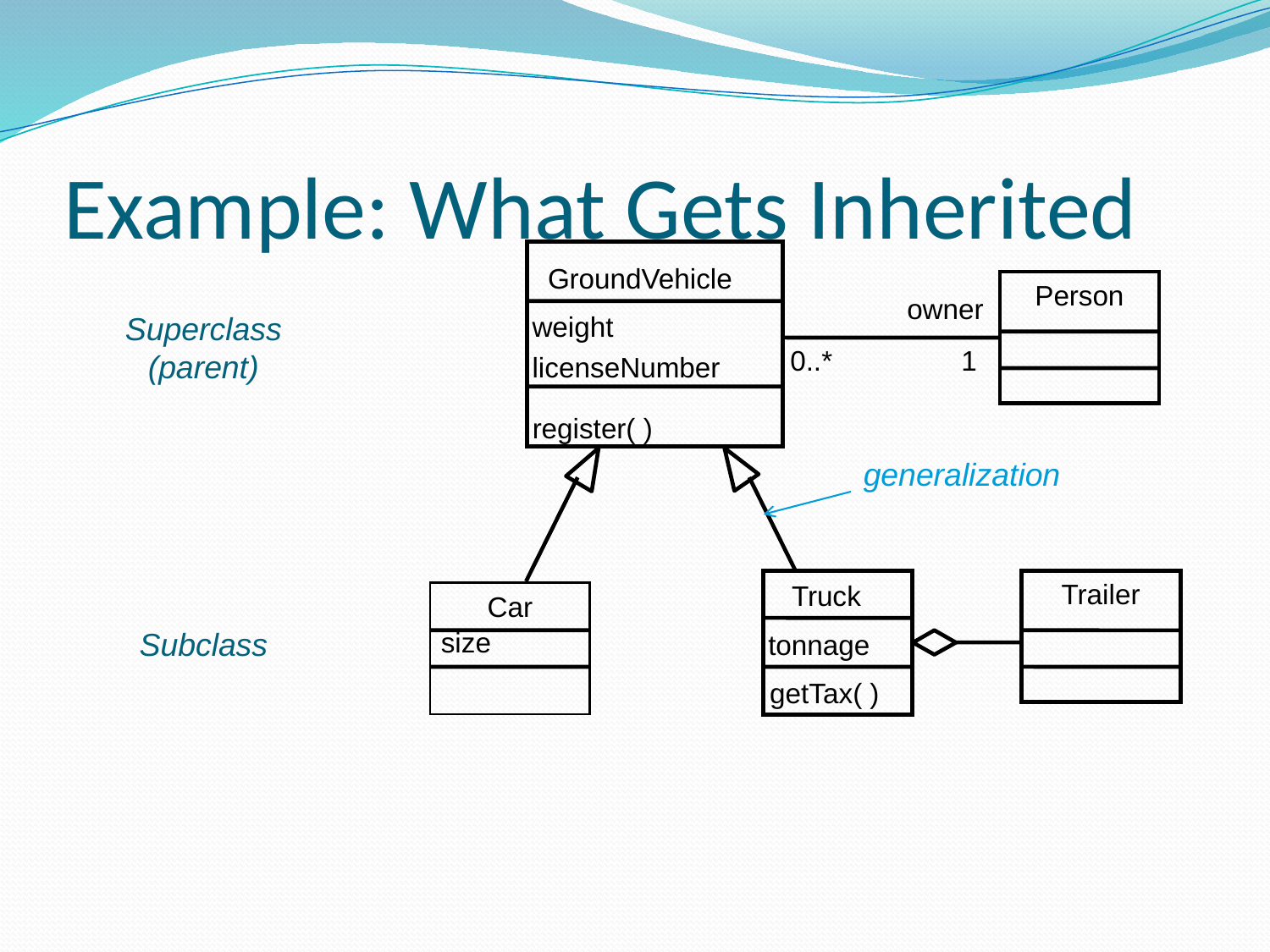

# Example: What Gets Inherited

GroundVehicle
Person

owner

weight
Superclass (parent)
0..*
1

licenseNumber

register( )

generalization

Trailer

Truck
Car

size
Subclass
tonnage

getTax( )